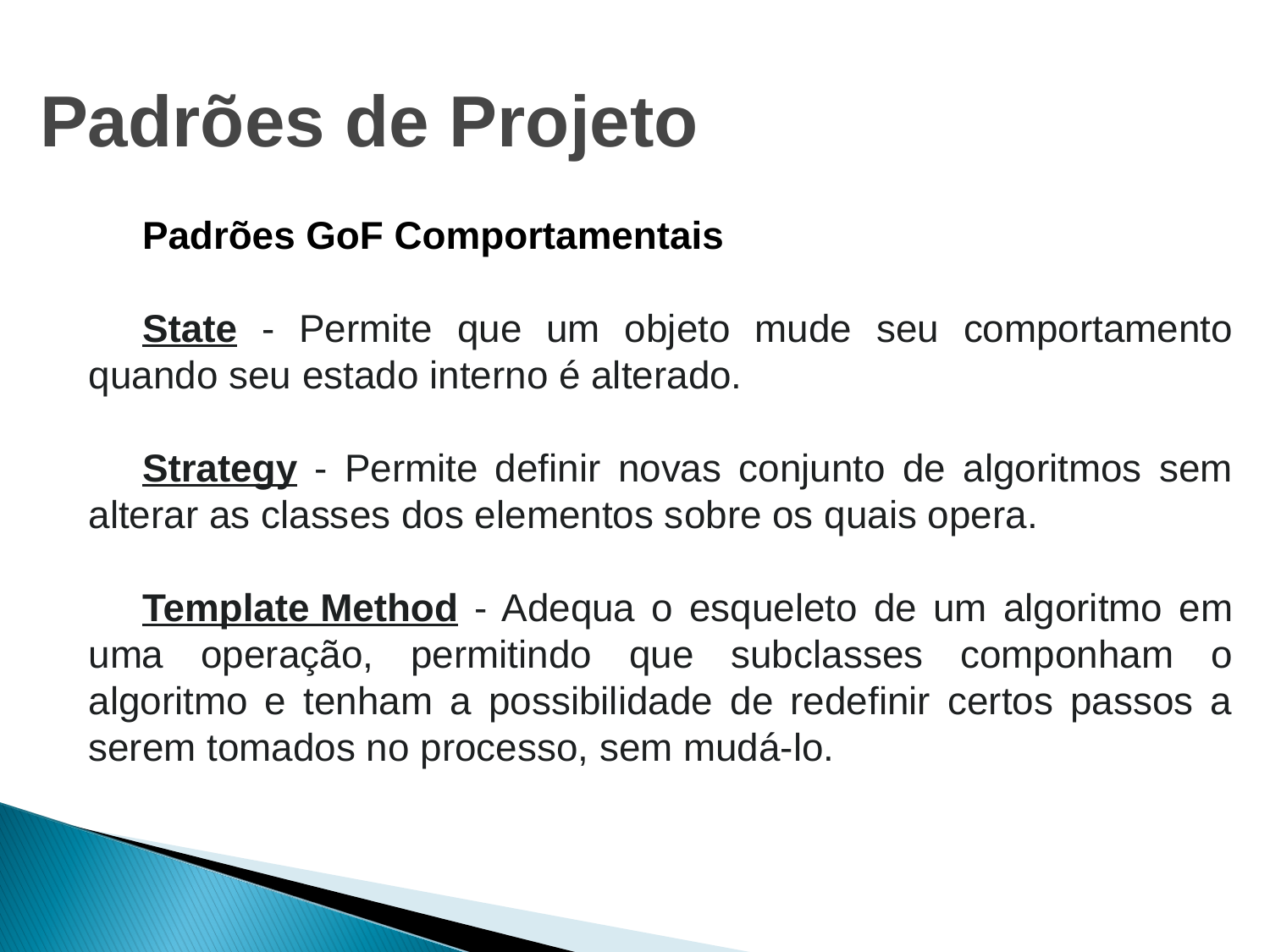

# Padrões de Projeto
Padrões GoF Comportamentais

State - Permite que um objeto mude seu comportamento quando seu estado interno é alterado.

Strategy - Permite definir novas conjunto de algoritmos sem alterar as classes dos elementos sobre os quais opera.

Template Method - Adequa o esqueleto de um algoritmo em uma operação, permitindo que subclasses componham o algoritmo e tenham a possibilidade de redefinir certos passos a serem tomados no processo, sem mudá-lo.